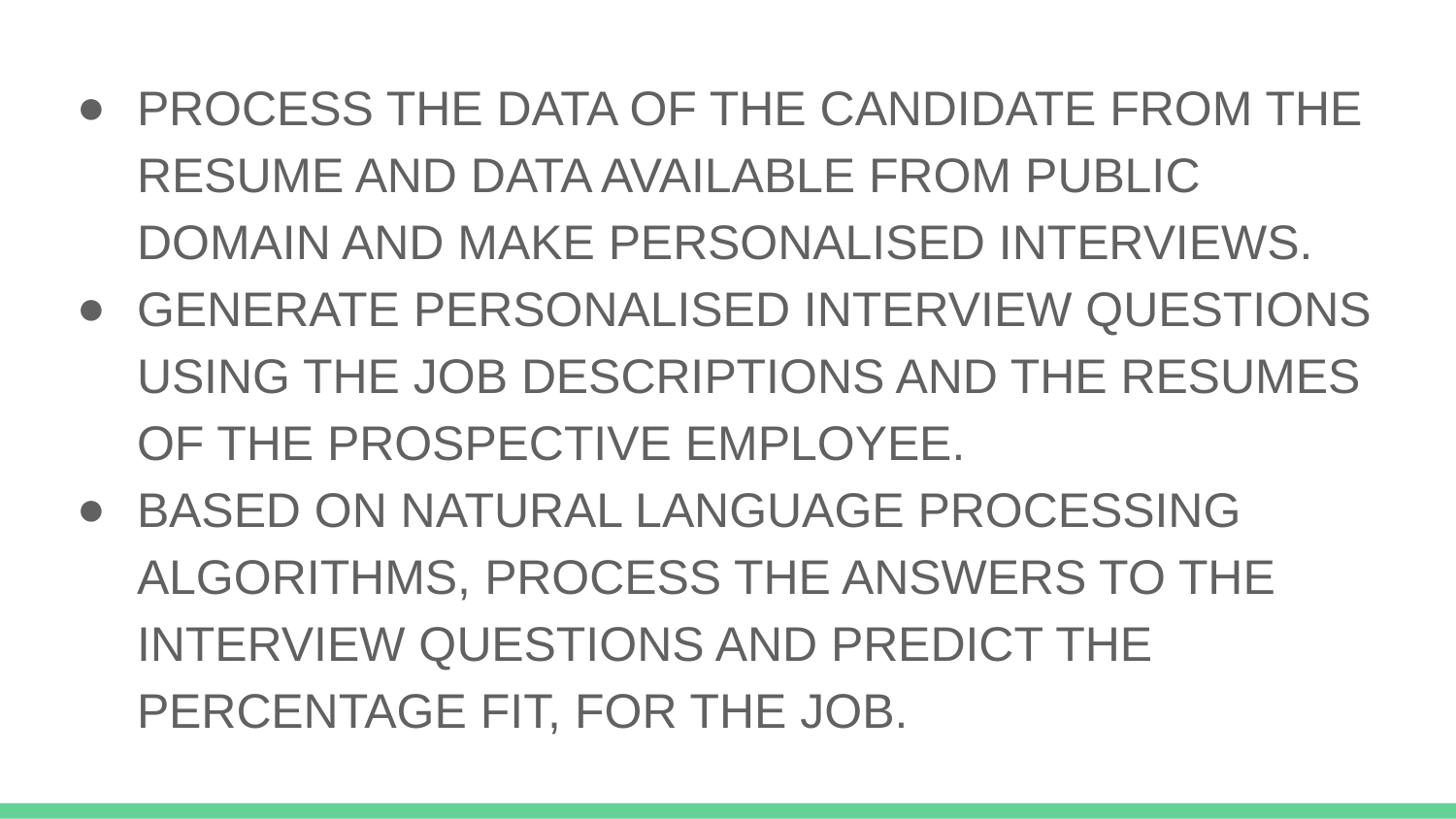

PROCESS THE DATA OF THE CANDIDATE FROM THE RESUME AND DATA AVAILABLE FROM PUBLIC DOMAIN AND MAKE PERSONALISED INTERVIEWS.
GENERATE PERSONALISED INTERVIEW QUESTIONS USING THE JOB DESCRIPTIONS AND THE RESUMES OF THE PROSPECTIVE EMPLOYEE.
BASED ON NATURAL LANGUAGE PROCESSING ALGORITHMS, PROCESS THE ANSWERS TO THE INTERVIEW QUESTIONS AND PREDICT THE PERCENTAGE FIT, FOR THE JOB.